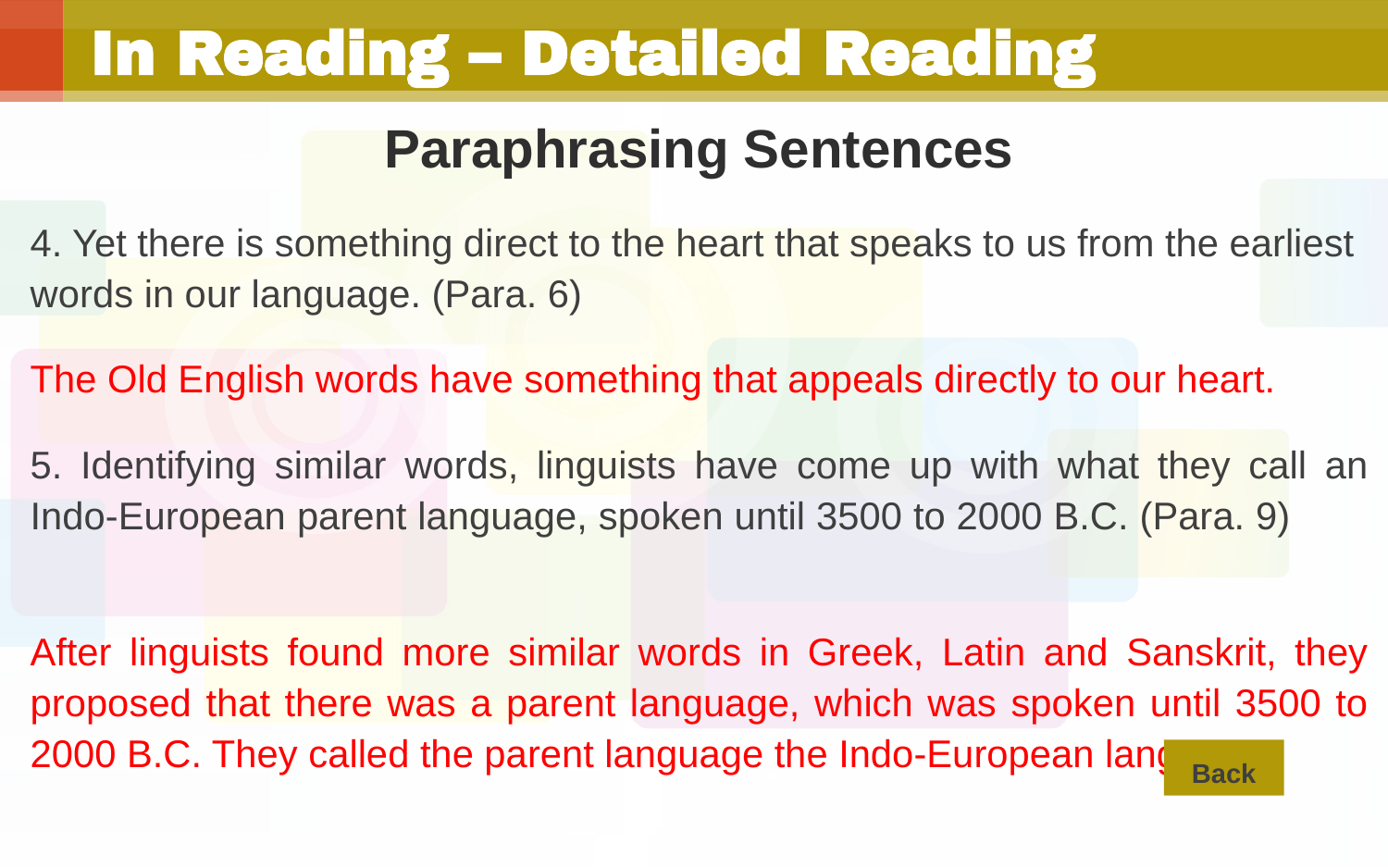

# In Reading – Detailed Reading
Paraphrasing Sentences
4. Yet there is something direct to the heart that speaks to us from the earliest words in our language. (Para. 6)
The Old English words have something that appeals directly to our heart.
5. Identifying similar words, linguists have come up with what they call an Indo-European parent language, spoken until 3500 to 2000 B.C. (Para. 9)
After linguists found more similar words in Greek, Latin and Sanskrit, they proposed that there was a parent language, which was spoken until 3500 to 2000 B.C. They called the parent language the Indo-European language.
Back